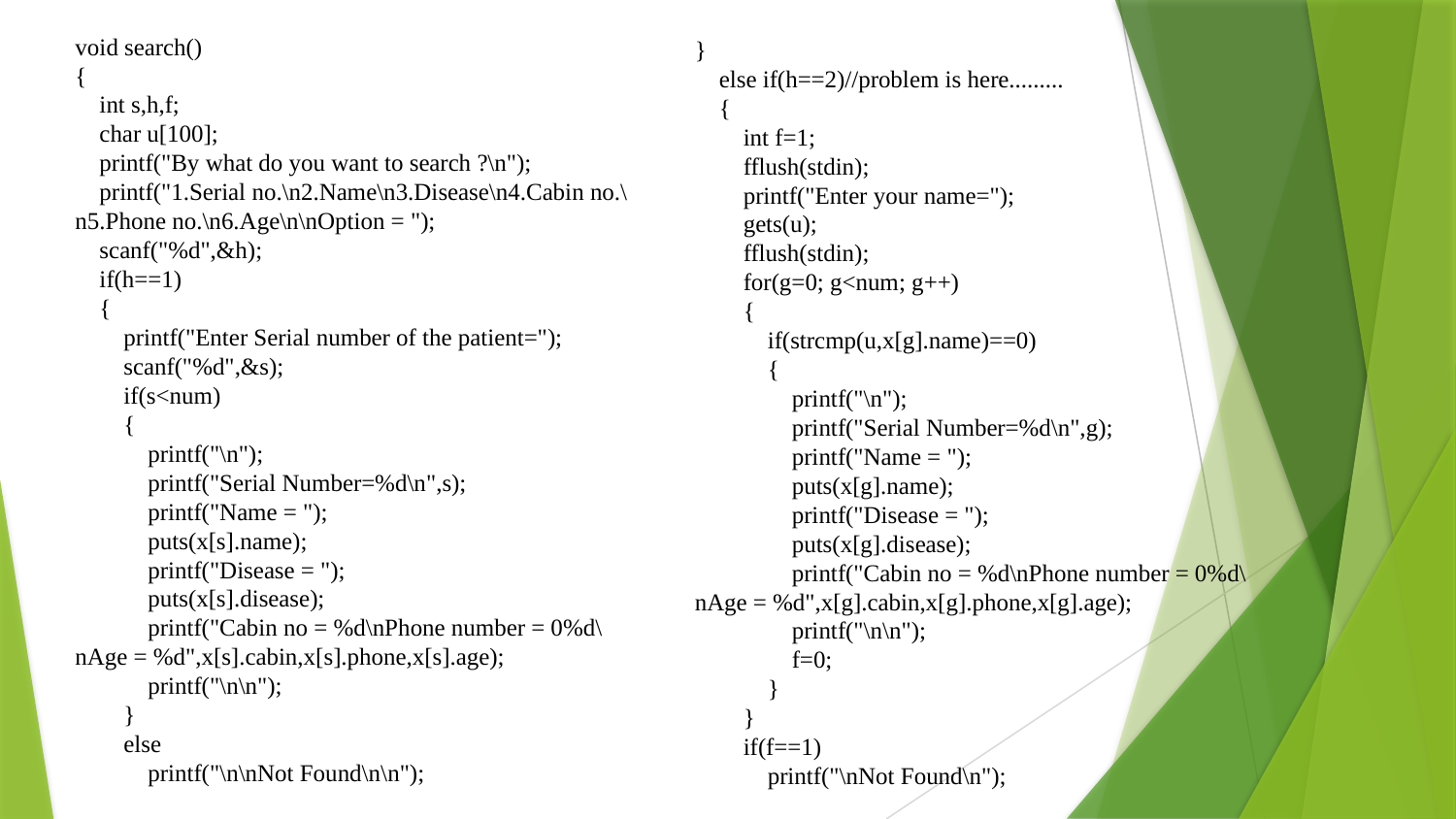

# void search() { int s,h,f; char u[100]; printf("By what do you want to search ?\n"); printf("1.Serial no.\n2.Name\n3.Disease\n4.Cabin no.\n5.Phone no.\n6.Age\n\nOption = "); scanf("%d",&h); if(h==1) { printf("Enter Serial number of the patient="); scanf("%d",&s); if(s<num) { printf("\n"); printf("Serial Number=%d\n",s); printf("Name = "); puts(x[s].name); printf("Disease = "); puts(x[s].disease); printf("Cabin no = %d\nPhone number = 0%d\nAge = %d",x[s].cabin,x[s].phone,x[s].age); printf("\n\n"); } else printf("\n\nNot Found\n\n");
}
    else if(h==2)//problem is here.........
    {
        int f=1;
        fflush(stdin);
        printf("Enter your name=");
        gets(u);
        fflush(stdin);
        for(g=0; g<num; g++)
        {
            if(strcmp(u,x[g].name)==0)
            {
                printf("\n");
                printf("Serial Number=%d\n",g);
                printf("Name = ");
                puts(x[g].name);
                printf("Disease = ");
                puts(x[g].disease);
                printf("Cabin no = %d\nPhone number = 0%d\nAge = %d",x[g].cabin,x[g].phone,x[g].age);
                printf("\n\n");
                f=0;
            }
        }
        if(f==1)
            printf("\nNot Found\n");